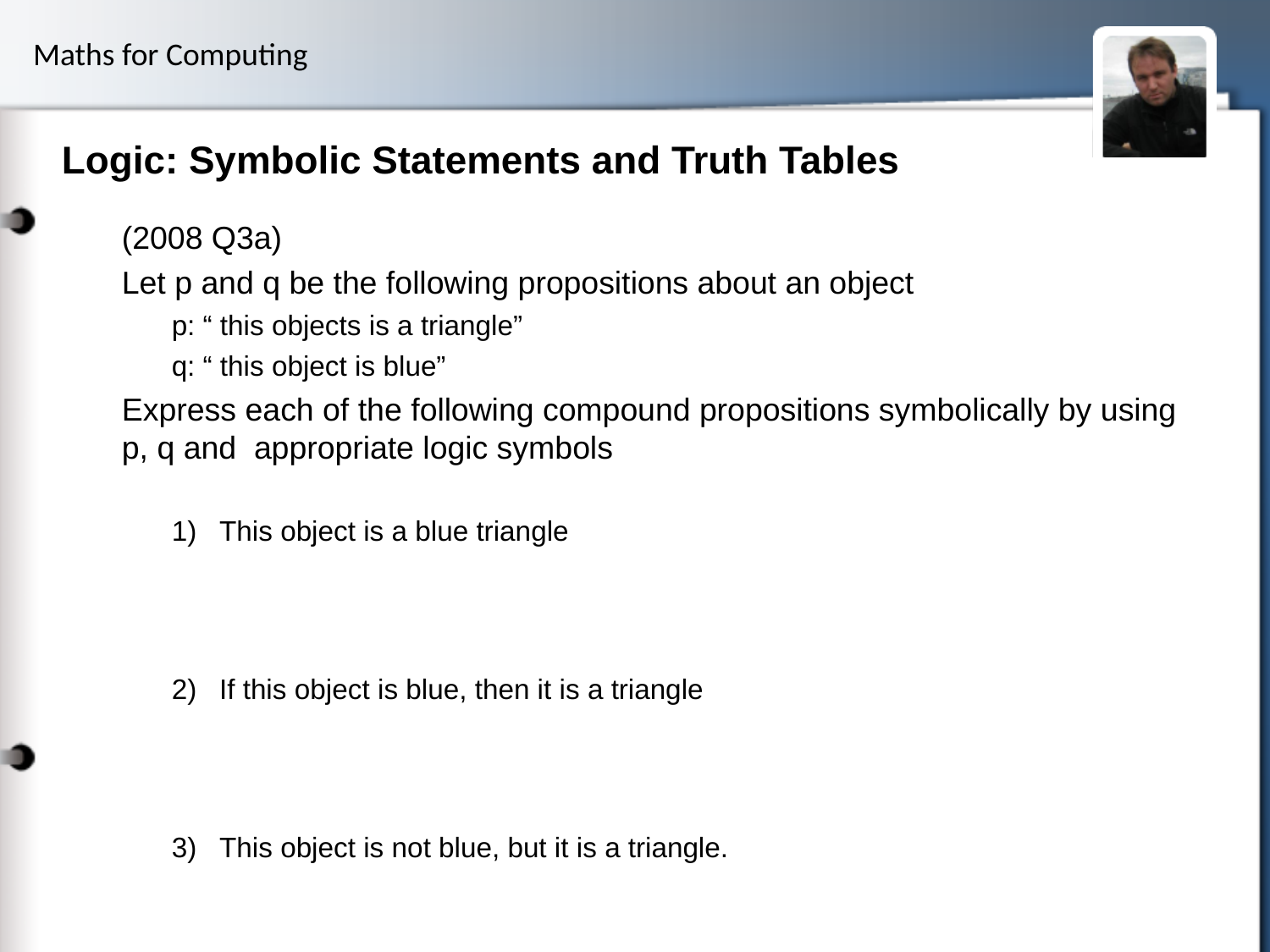

# Logic: Symbolic Statements and Truth Tables
(2008 Q3a)
Let p and q be the following propositions about an object
p: “ this objects is a triangle”
q: “ this object is blue”
Express each of the following compound propositions symbolically by using p, q and  appropriate logic symbols

This object is a blue triangle

If this object is blue, then it is a triangle

This object is not blue, but it is a triangle.